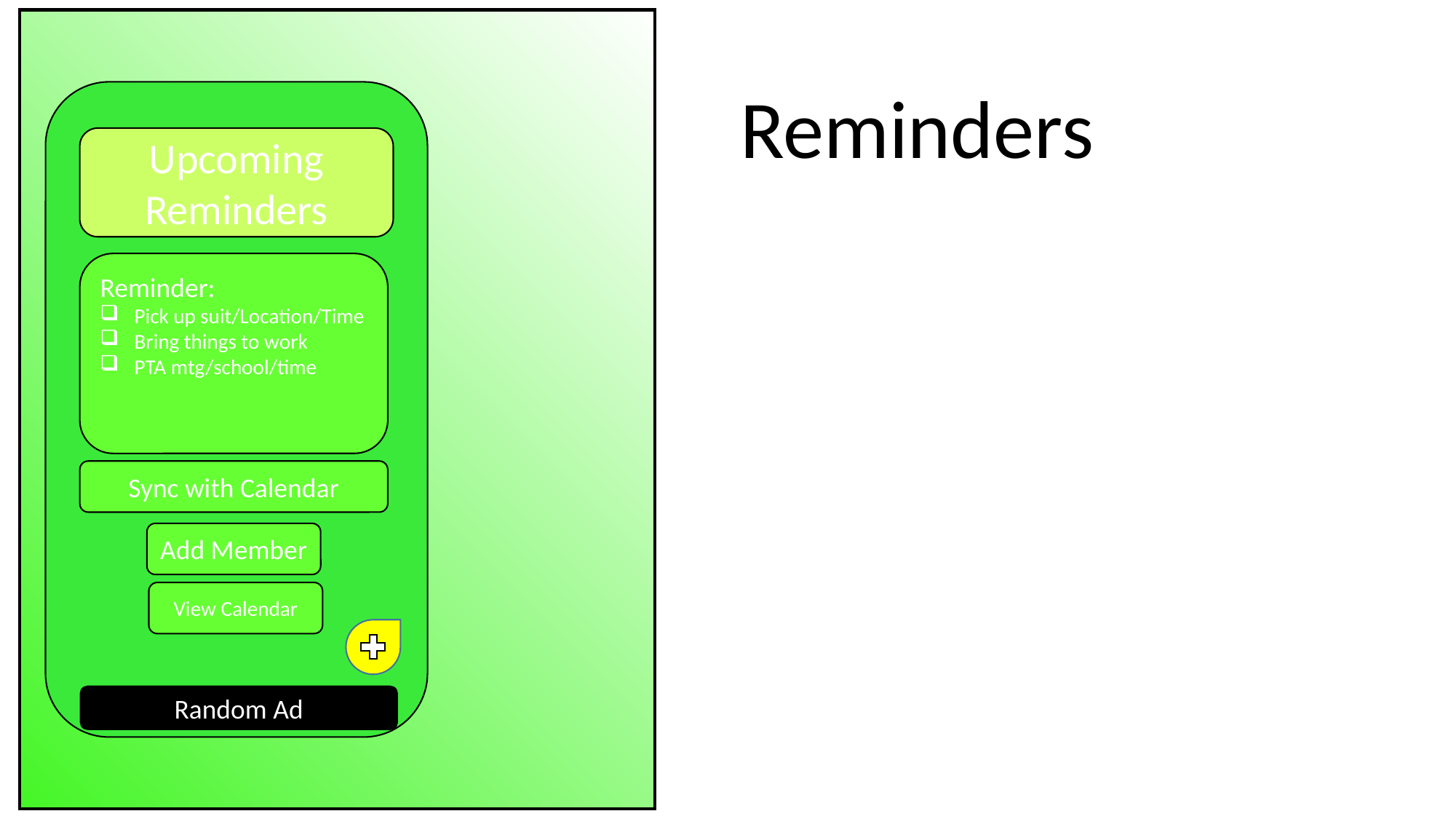

Reminders

Upcoming Reminders
Reminder:
Pick up suit/Location/Time
Bring things to work
PTA mtg/school/time

Sync with Calendar
Add Member
View Calendar

Random Ad